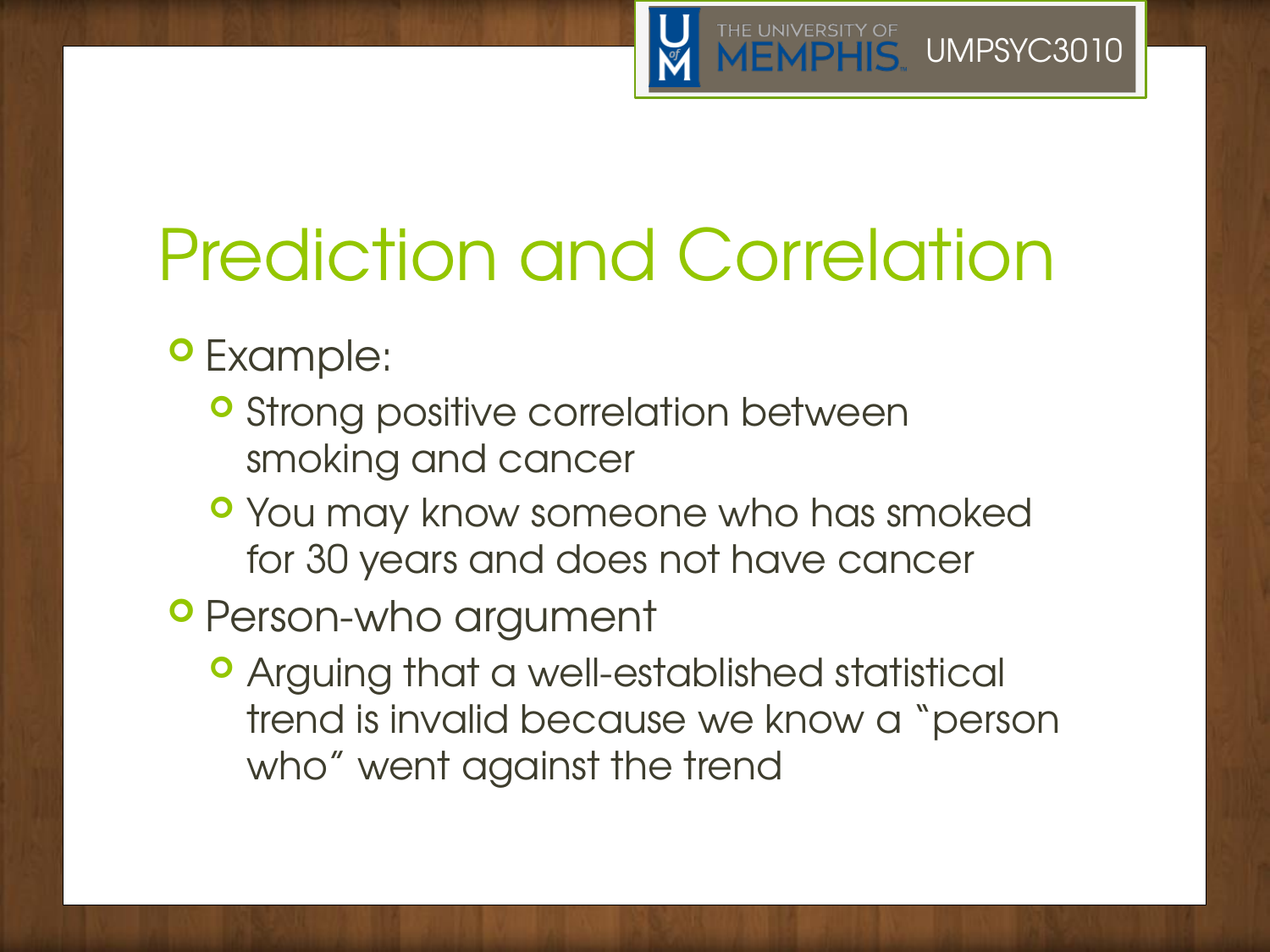

# Prediction and Correlation
Example:
Strong positive correlation between smoking and cancer
You may know someone who has smoked for 30 years and does not have cancer
Person-who argument
Arguing that a well-established statistical trend is invalid because we know a “person who” went against the trend